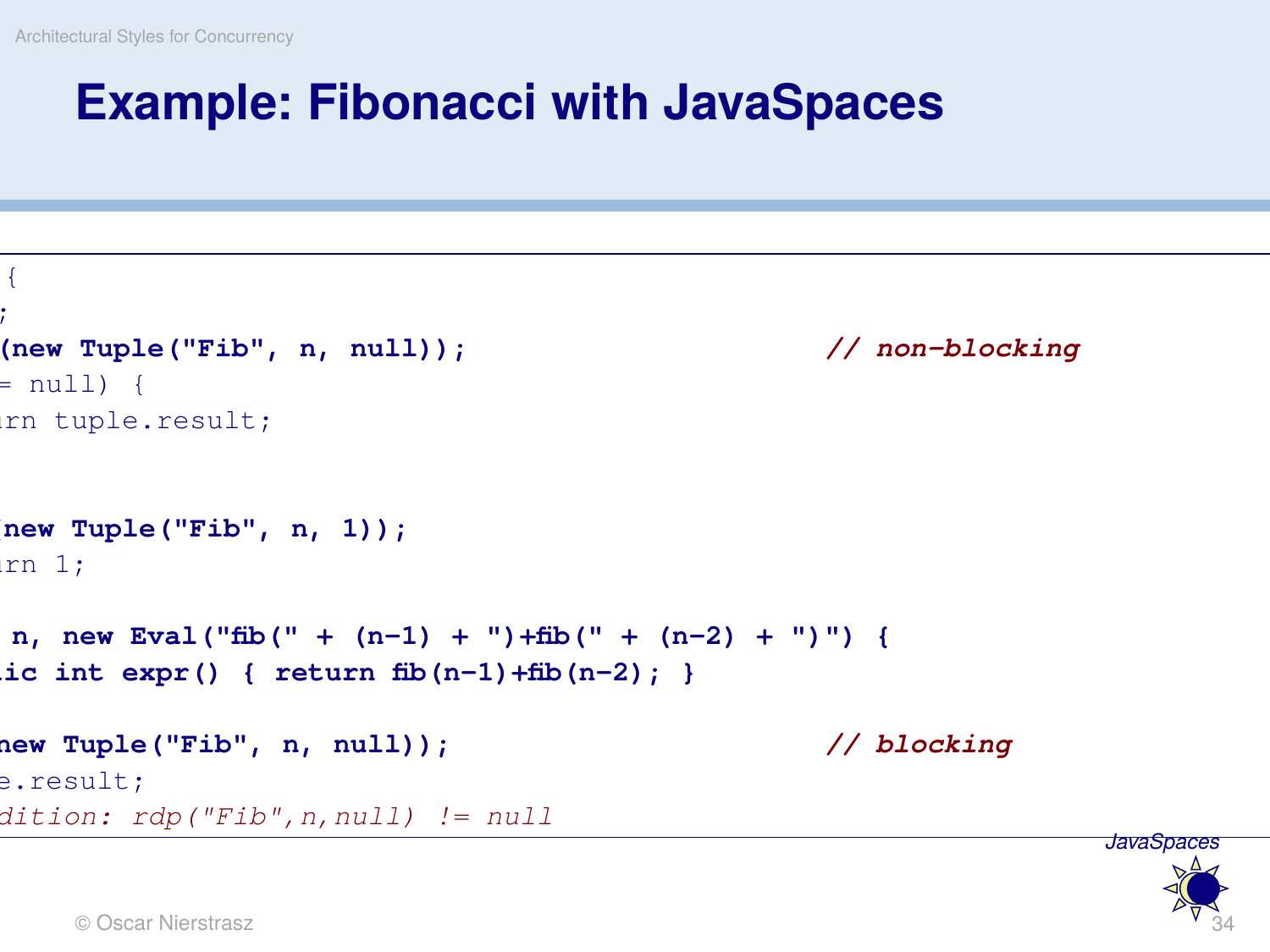

Architectural Styles for Concurrency
# Example: Fibonacci with JavaSpaces
int fib(final int n) {
	Tuple tuple;
	tuple = rdp(new Tuple("Fib", n, null));			// non-blocking
	if (tuple != null) {
		return tuple.result;
	}
	if (n<2) {
		out(new Tuple("Fib", n, 1));								// non-blocking
		return 1;
	}
	eval("Fib", n, new Eval("fib(" + (n-1) + ")+fib(" + (n-2) + ")") {
		public int expr() { return fib(n-1)+fib(n-2); }
	} );
	tuple = rd(new Tuple("Fib", n, null));			// blocking
	return tuple.result;
}	// Post-condition: rdp("Fib",n,null) != null
JavaSpaces

© Oscar Nierstrasz
34